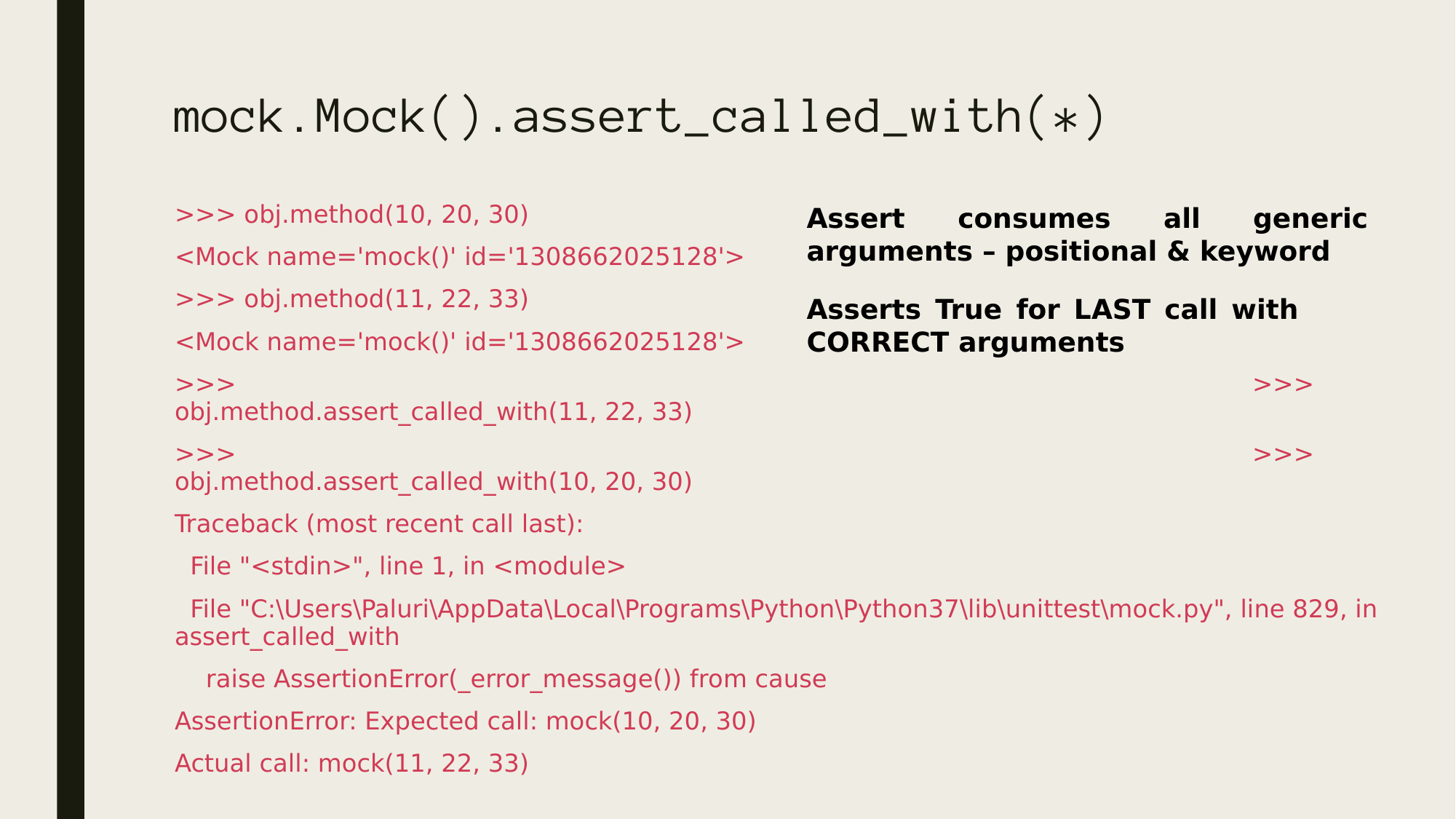

# mock.Mock().assert_called_with(*)
>>> obj.method(10, 20, 30)
<Mock name='mock()' id='1308662025128'>
>>> obj.method(11, 22, 33)
<Mock name='mock()' id='1308662025128'>
>>>                                                                                                                                  >>> obj.method.assert_called_with(11, 22, 33)
>>>                                                                                                                                  >>> obj.method.assert_called_with(10, 20, 30)
Traceback (most recent call last):
  File "<stdin>", line 1, in <module>
  File "C:\Users\Paluri\AppData\Local\Programs\Python\Python37\lib\unittest\mock.py", line 829, in assert_called_with
    raise AssertionError(_error_message()) from cause
AssertionError: Expected call: mock(10, 20, 30)
Actual call: mock(11, 22, 33)
Assert consumes all generic arguments – positional & keyword
Asserts True for LAST call with CORRECT arguments